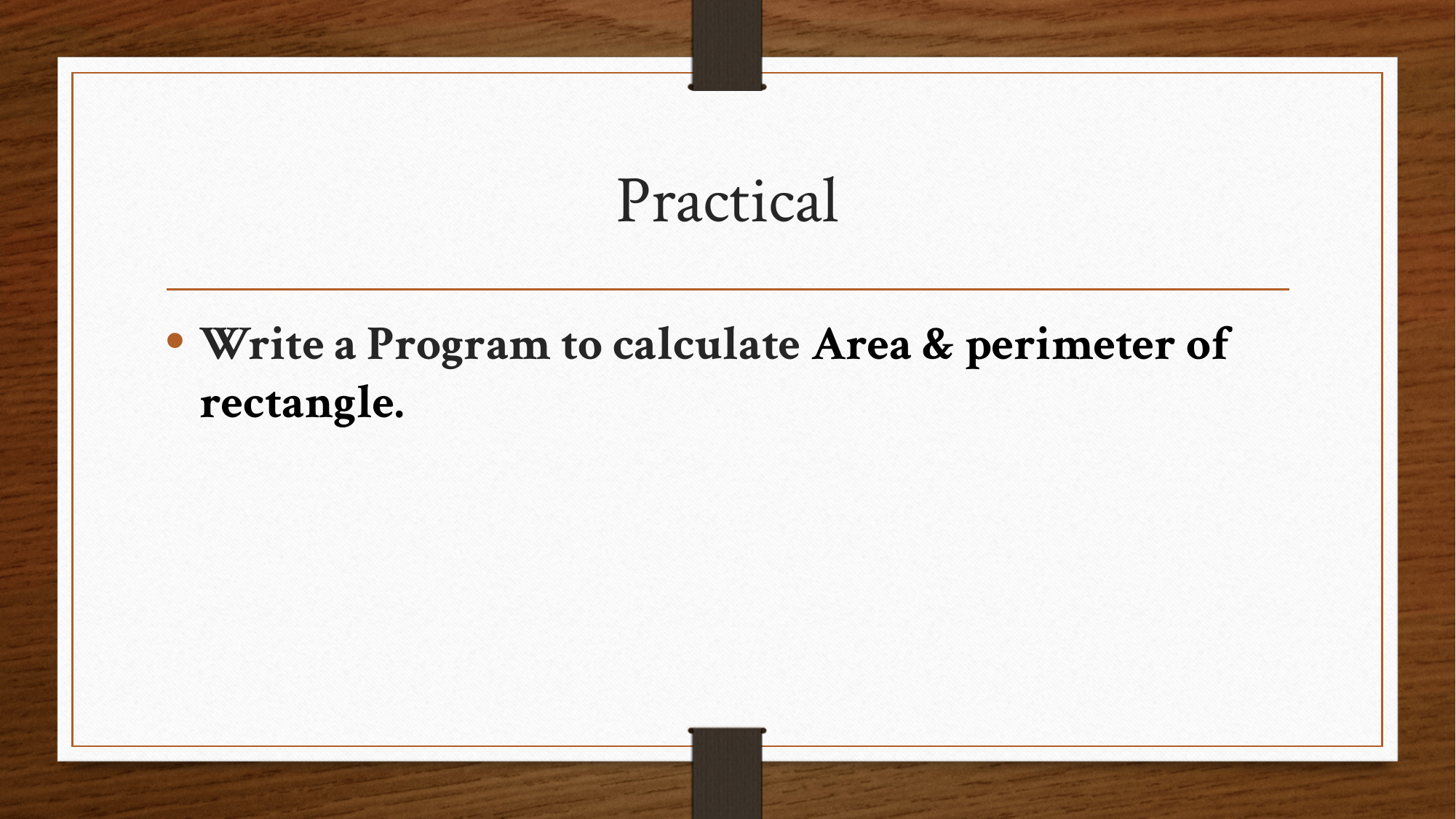

# Practical
Write a Program to calculate Area & perimeter of rectangle.